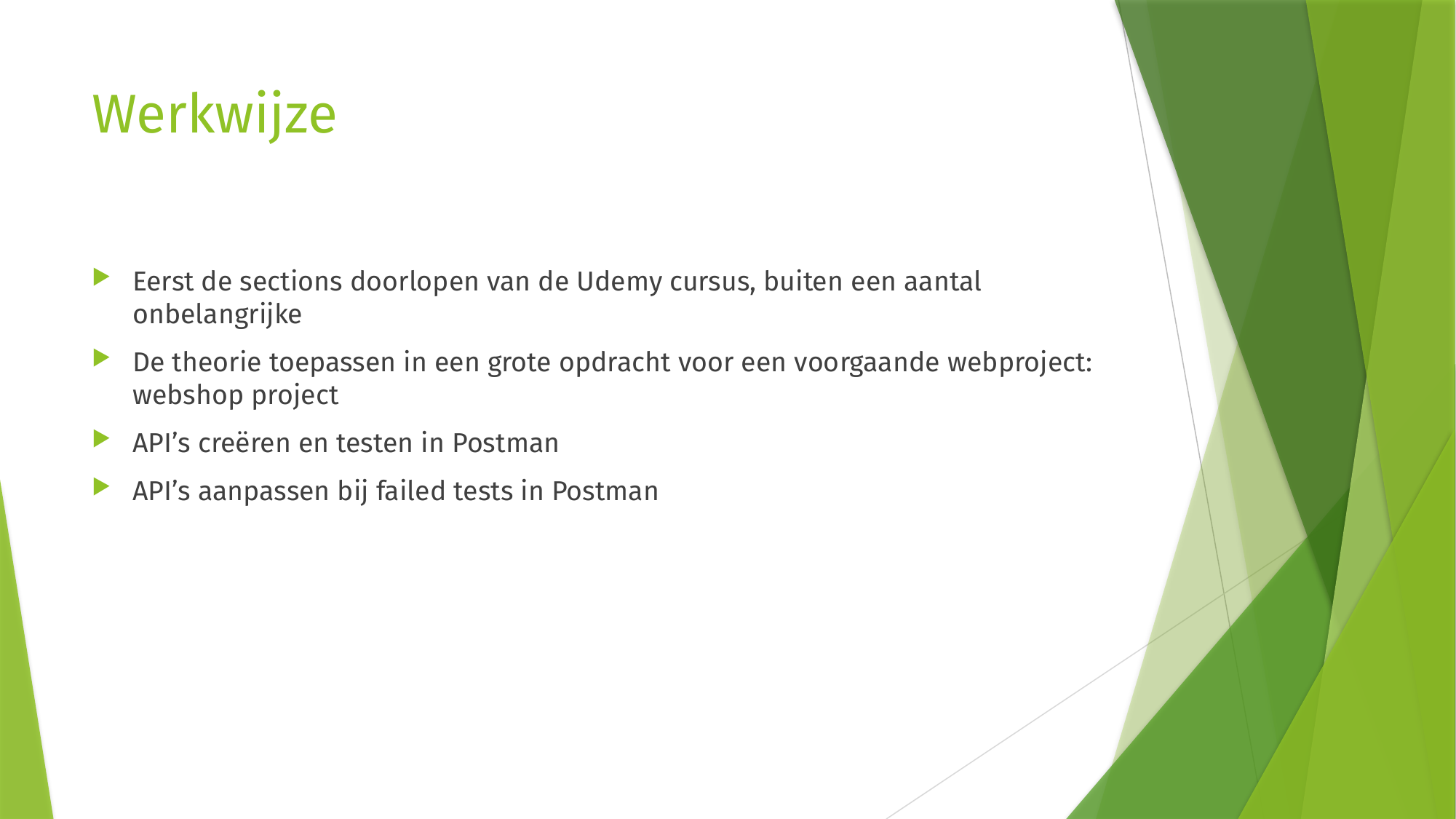

# Werkwijze
Eerst de sections doorlopen van de Udemy cursus, buiten een aantal onbelangrijke
De theorie toepassen in een grote opdracht voor een voorgaande webproject: webshop project
API’s creëren en testen in Postman
API’s aanpassen bij failed tests in Postman